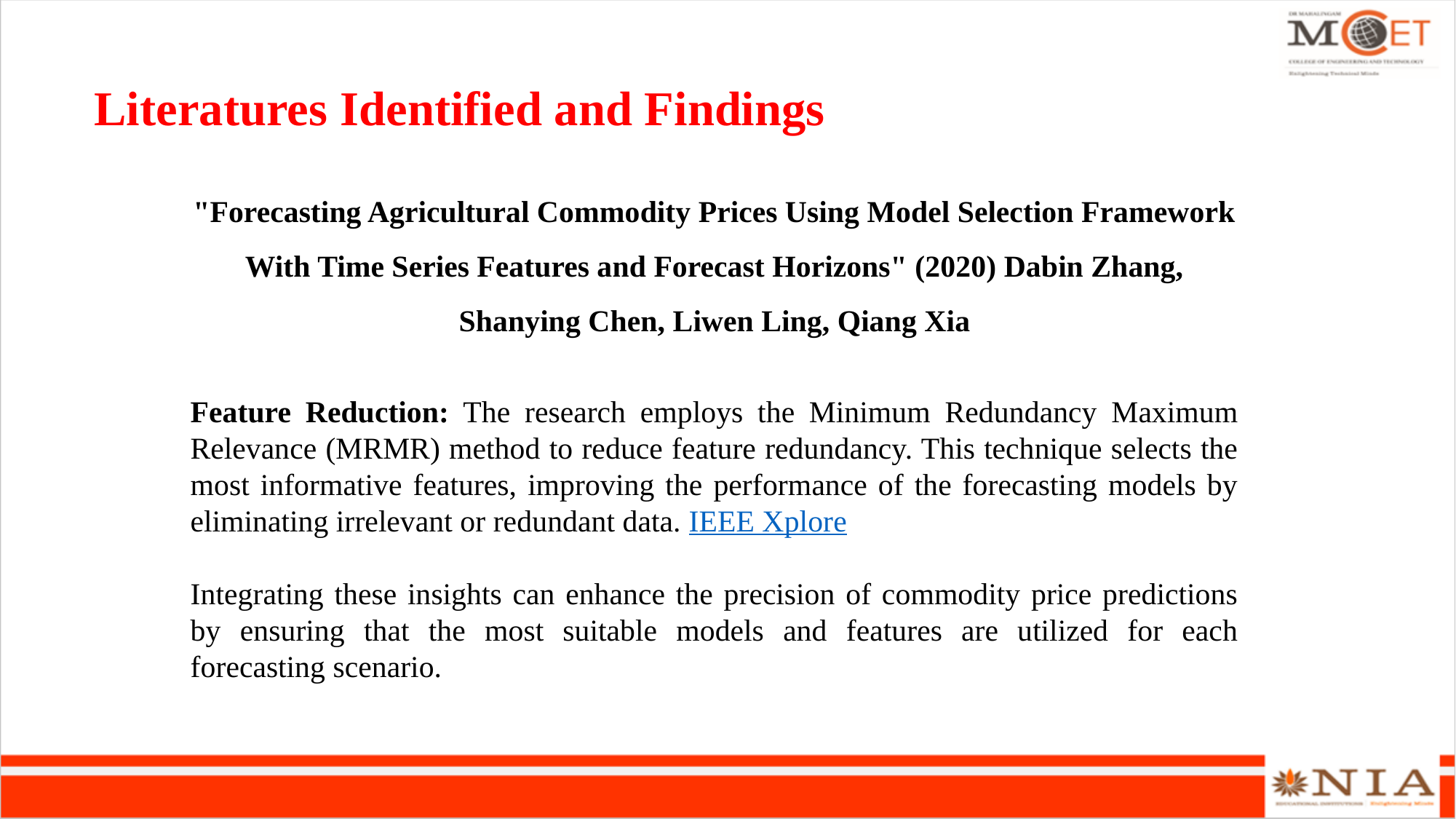

# Literatures Identified and Findings
"Forecasting Agricultural Commodity Prices Using Model Selection Framework With Time Series Features and Forecast Horizons" (2020) Dabin Zhang, Shanying Chen, Liwen Ling, Qiang Xia

Feature Reduction: The research employs the Minimum Redundancy Maximum Relevance (MRMR) method to reduce feature redundancy. This technique selects the most informative features, improving the performance of the forecasting models by eliminating irrelevant or redundant data. IEEE Xplore

Integrating these insights can enhance the precision of commodity price predictions by ensuring that the most suitable models and features are utilized for each forecasting scenario.